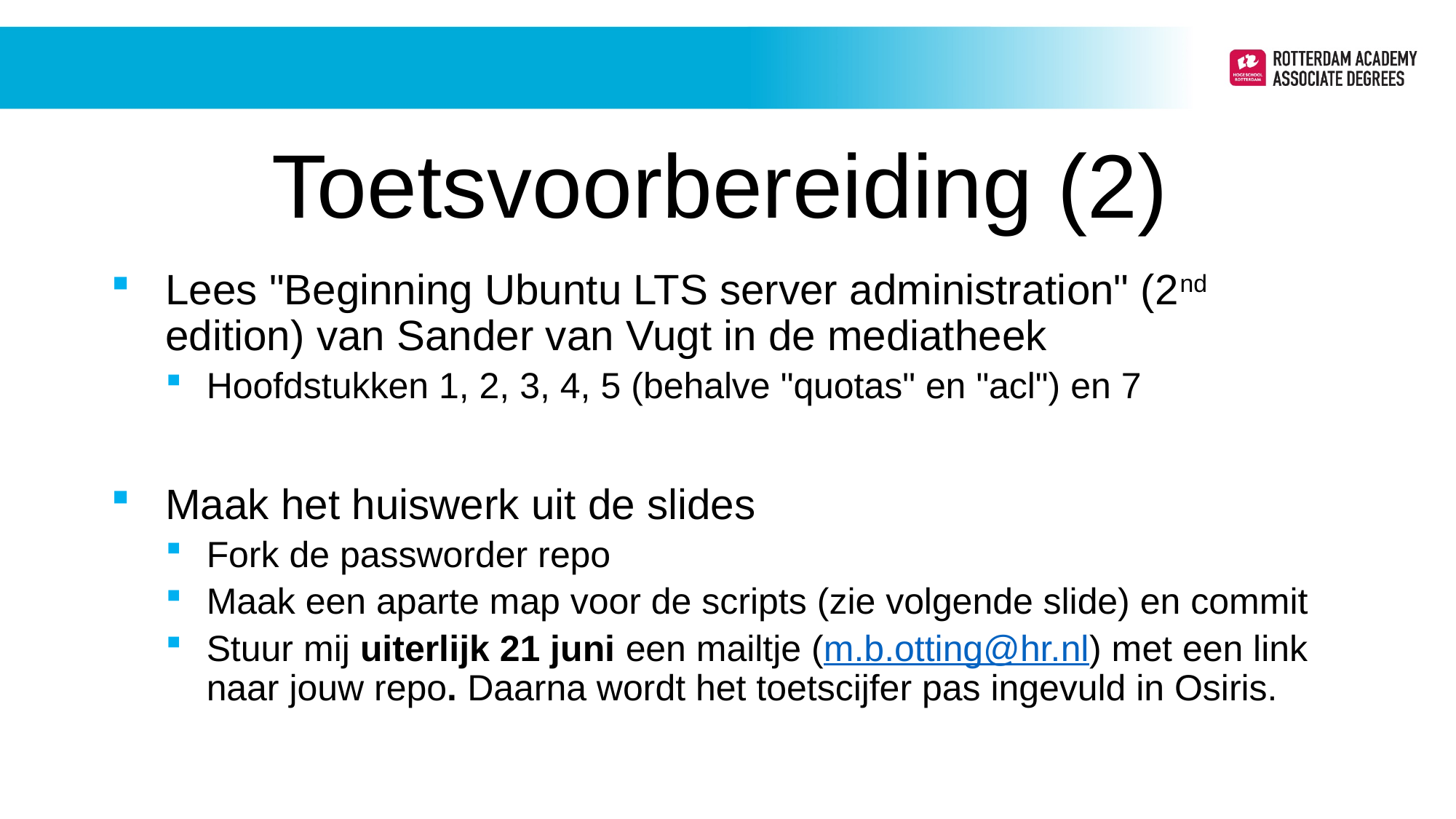

Toetsvoorbereiding (2)
Lees "Beginning Ubuntu LTS server administration" (2nd edition) van Sander van Vugt in de mediatheek
Hoofdstukken 1, 2, 3, 4, 5 (behalve "quotas" en "acl") en 7

Maak het huiswerk uit de slides
Fork de passworder repo
Maak een aparte map voor de scripts (zie volgende slide) en commit
Stuur mij uiterlijk 21 juni een mailtje (m.b.otting@hr.nl) met een link naar jouw repo. Daarna wordt het toetscijfer pas ingevuld in Osiris.
Periode 1
Periode 1